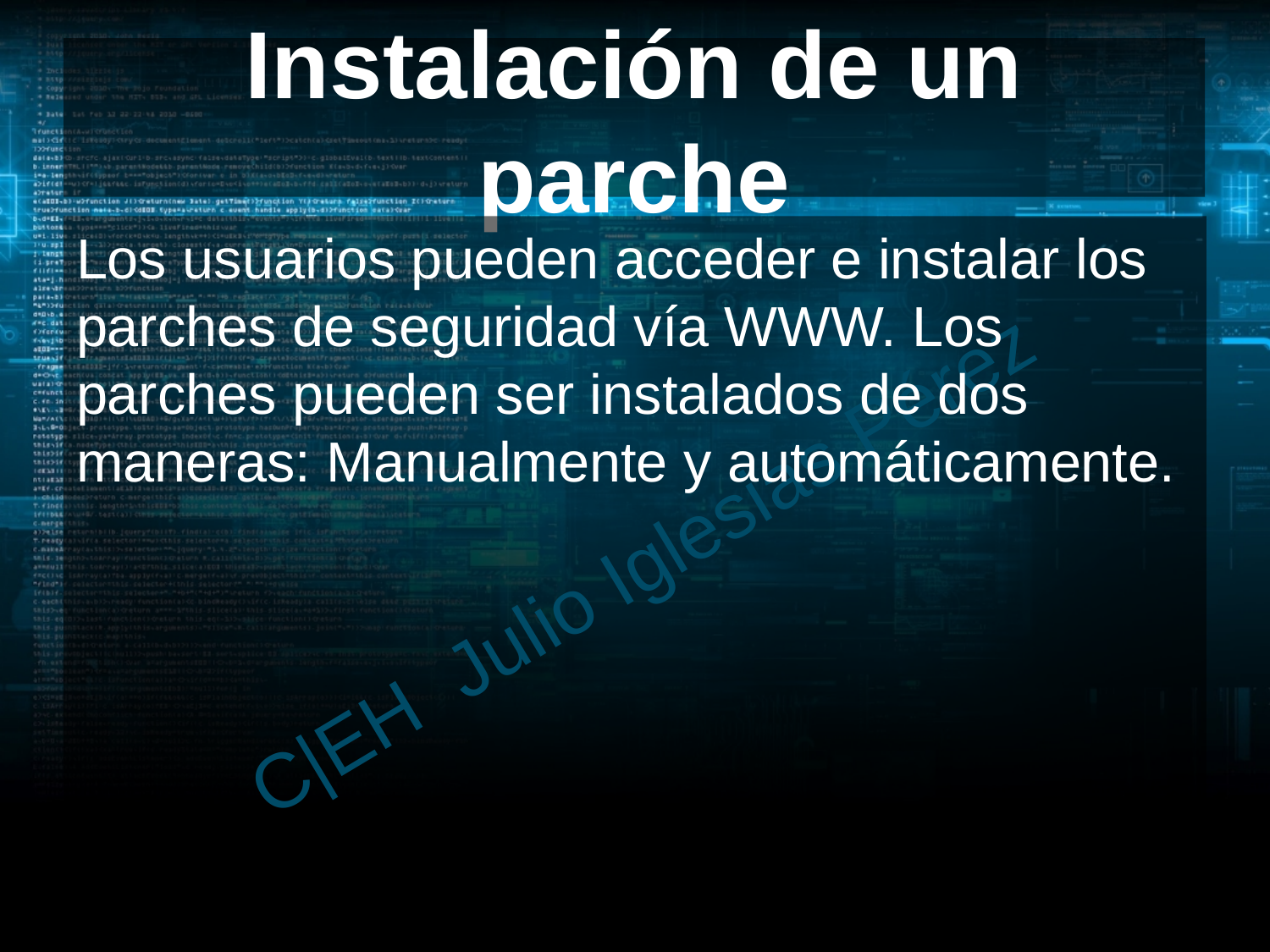

# Instalación de un parche
Los usuarios pueden acceder e instalar los parches de seguridad vía WWW. Los parches pueden ser instalados de dos maneras: Manualmente y automáticamente.
C|EH  Julio Iglesias Pérez